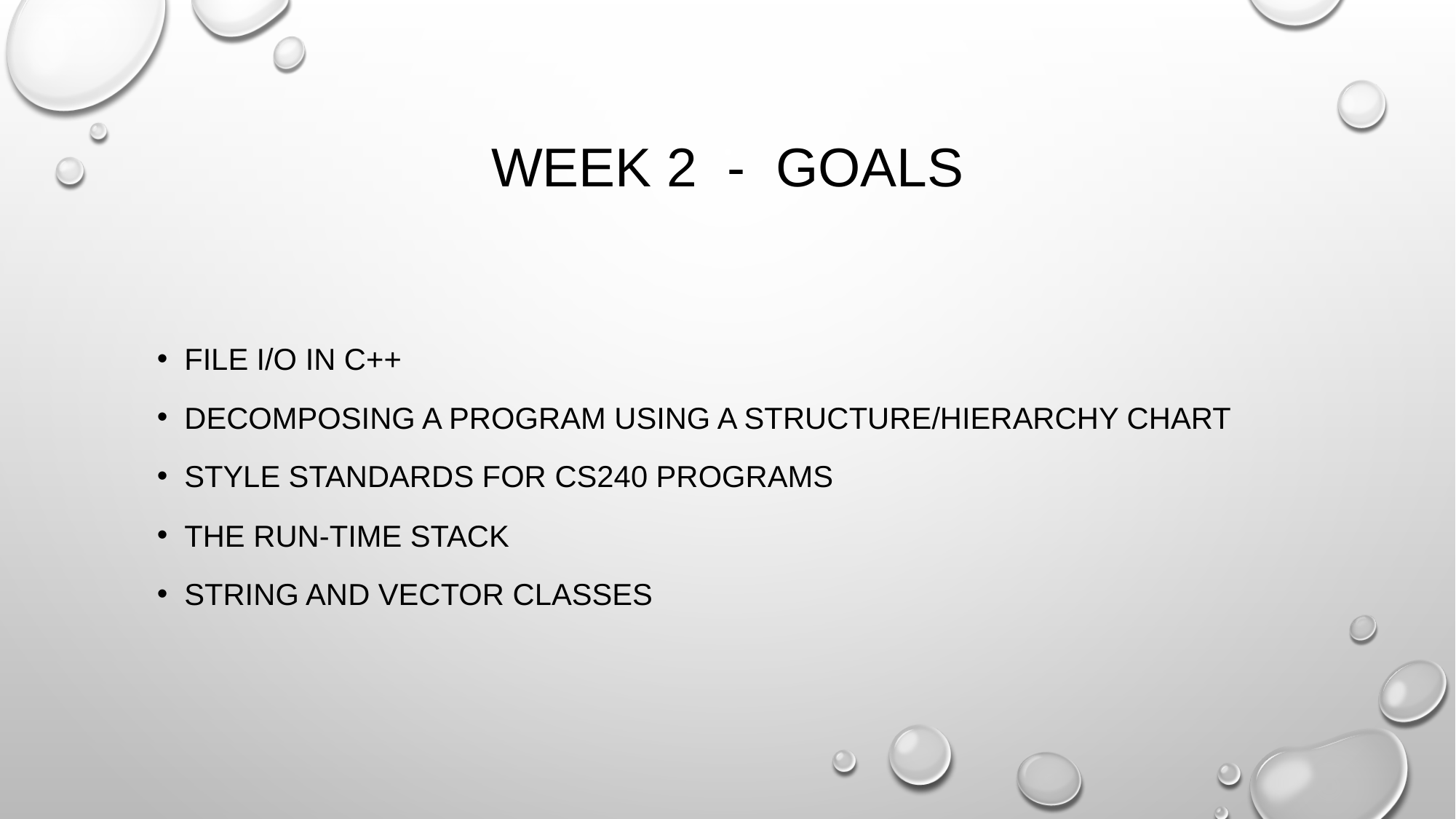

# Week 2  -  goals
File i/o in c++
Decomposing a program using a structure/hierarchy chart
Style standards for cs240 programs
The run-time stack
String and vector classes